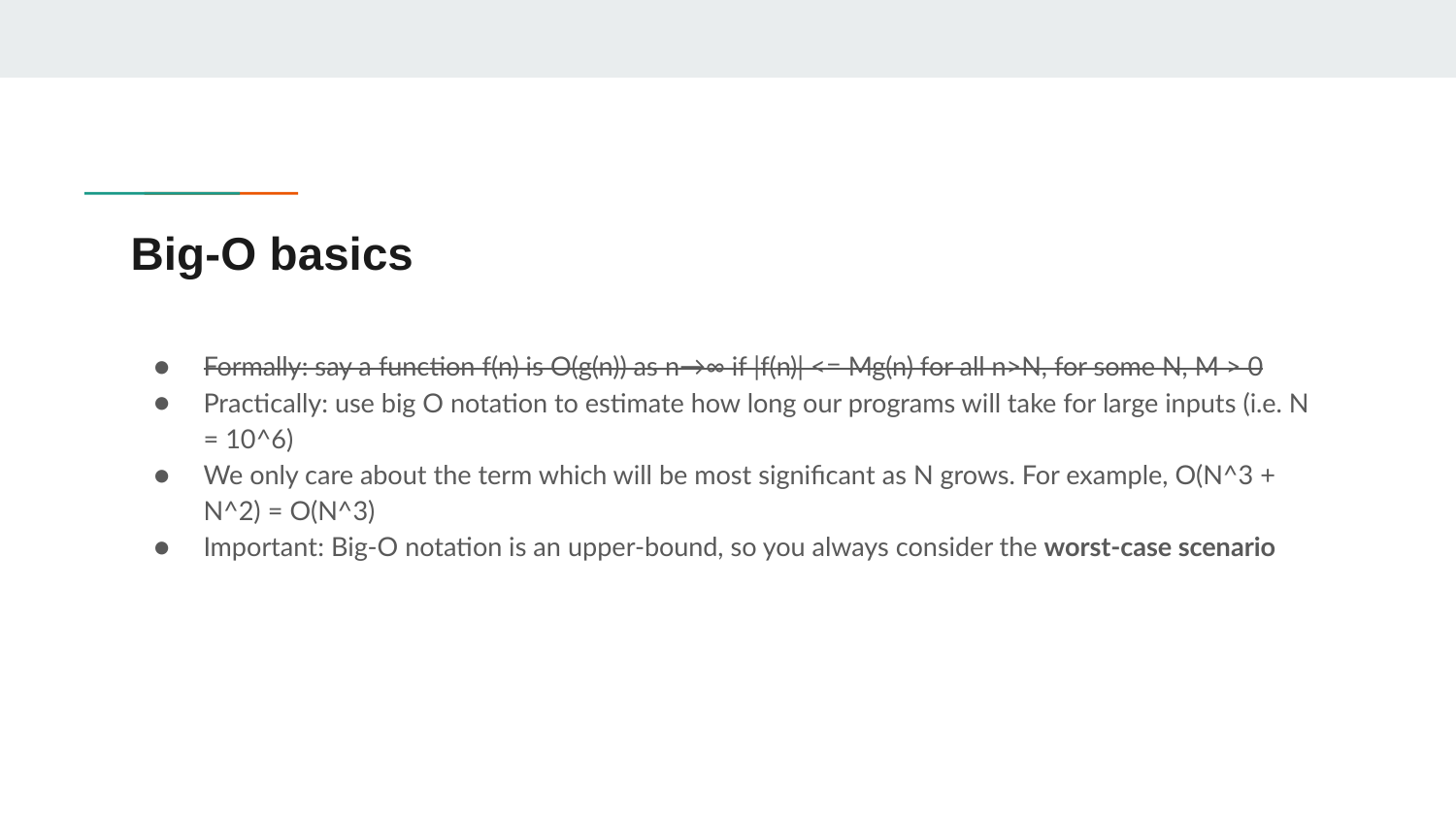

# Big-O basics
Formally: say a function f(n) is O(g(n)) as n→∞ if |f(n)| <= Mg(n) for all n>N, for some N, M > 0
Practically: use big O notation to estimate how long our programs will take for large inputs (i.e. N = 10^6)
We only care about the term which will be most significant as N grows. For example, O(N^3 + N^2) = O(N^3)
Important: Big-O notation is an upper-bound, so you always consider the worst-case scenario